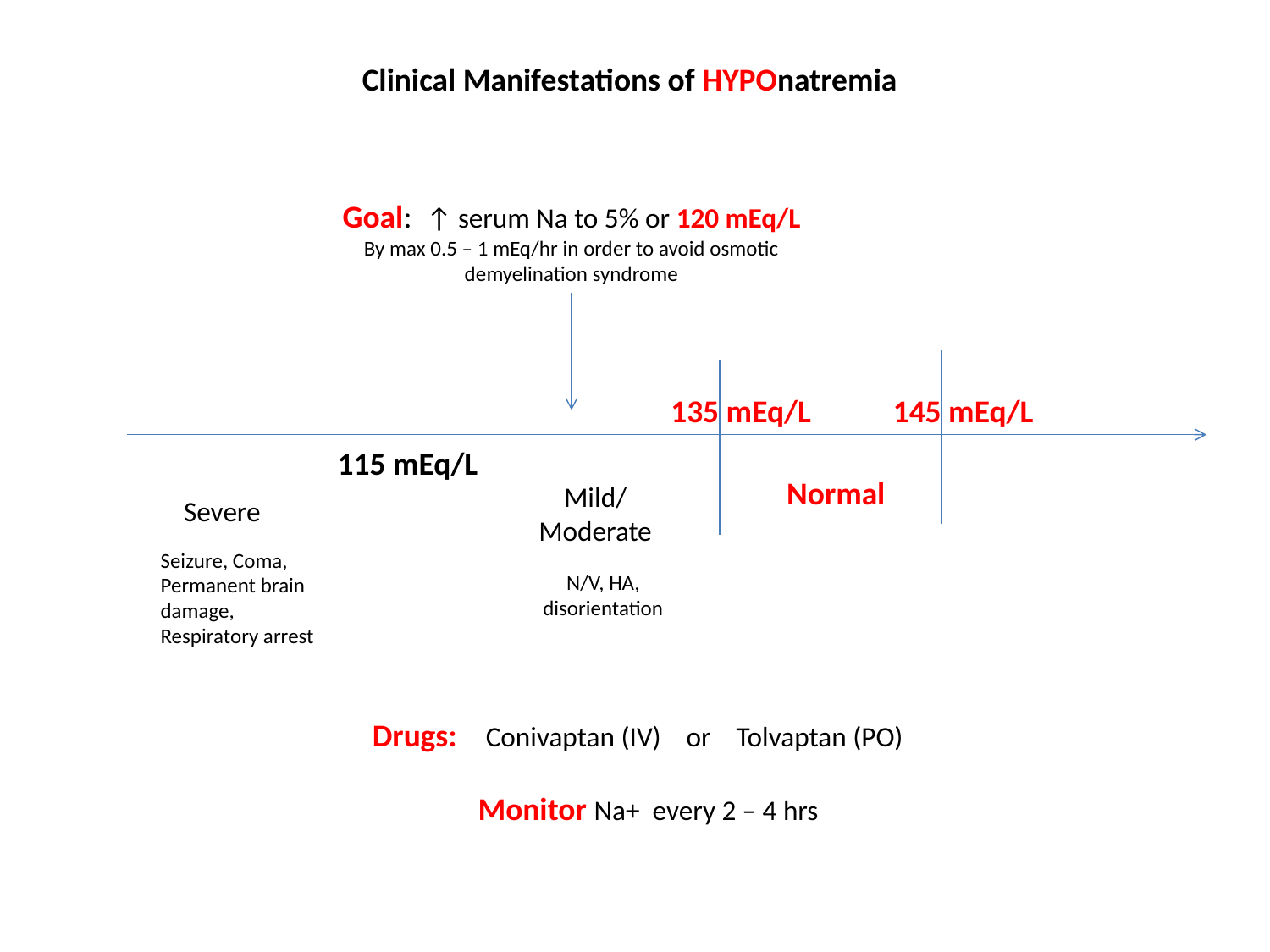

Clinical Manifestations of HYPOnatremia
Goal:  ↑ serum Na to 5% or 120 mEq/L
By max 0.5 – 1 mEq/hr in order to avoid osmotic demyelination syndrome
135 mEq/L
145 mEq/L
115 mEq/L
Normal
Mild/
Moderate
Severe
Seizure, Coma,
Permanent brain damage,
Respiratory arrest
N/V, HA, disorientation
Drugs:    Conivaptan (IV)    or    Tolvaptan (PO)
Monitor Na+  every 2 – 4 hrs